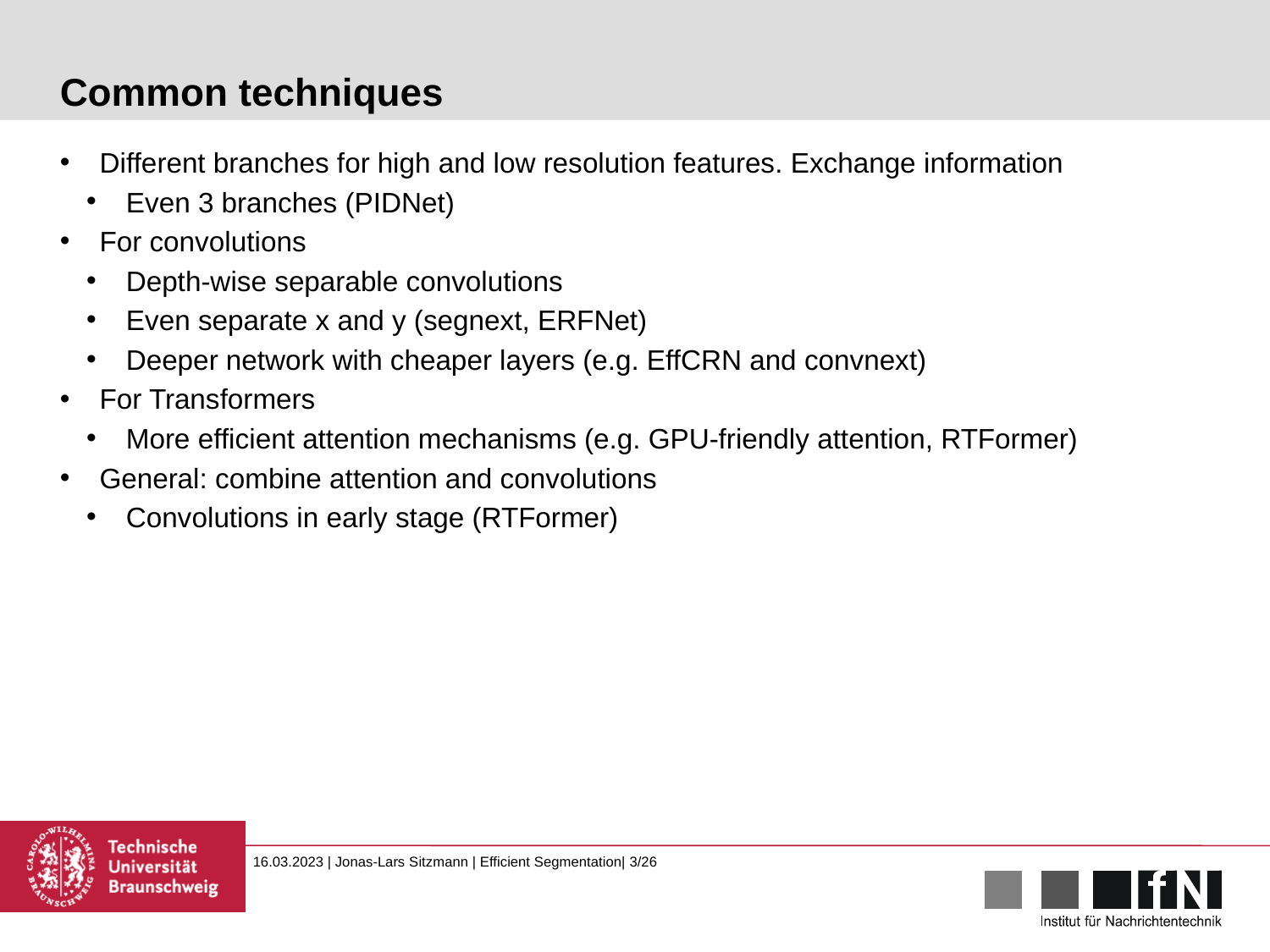

# Common techniques
Different branches for high and low resolution features. Exchange information
Even 3 branches (PIDNet)
For convolutions
Depth-wise separable convolutions
Even separate x and y (segnext, ERFNet)
Deeper network with cheaper layers (e.g. EffCRN and convnext)
For Transformers
More efficient attention mechanisms (e.g. GPU-friendly attention, RTFormer)
General: combine attention and convolutions
Convolutions in early stage (RTFormer)